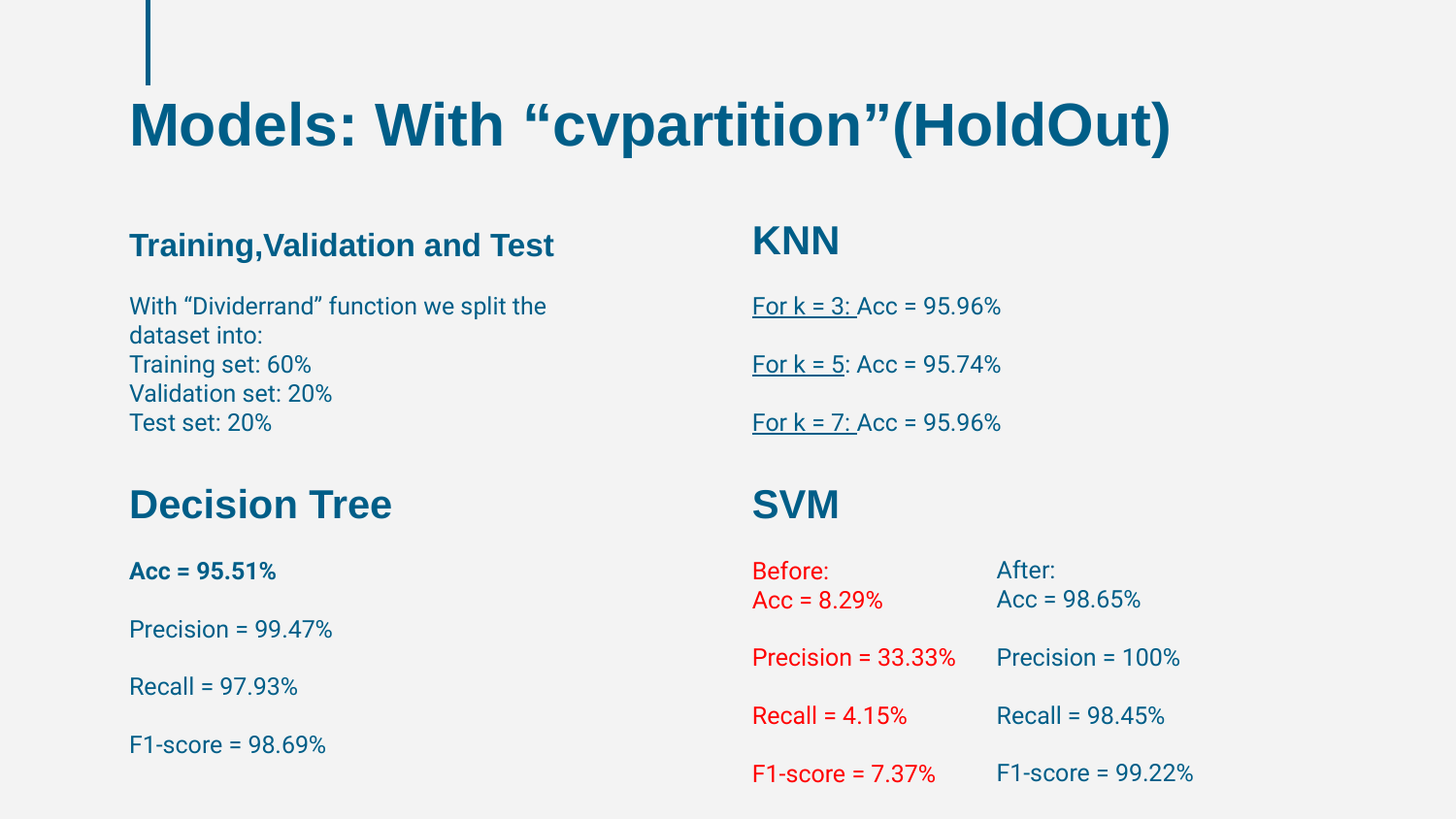

# Models: With “cvpartition”(HoldOut)
Training,Validation and Test
KNN
With “Dividerrand” function we split the dataset into:
Training set: 60%
Validation set: 20%
Test set: 20%
For k = 3: Acc = 95.96%

For k = 5: Acc = 95.74%

For k = 7: Acc = 95.96%
Decision Tree
SVM
After:
Acc = 98.65%

Precision = 100%

Recall = 98.45%

F1-score = 99.22%

Acc = 95.51%

Precision = 99.47%

Recall = 97.93%

F1-score = 98.69%

Before:
Acc = 8.29%

Precision = 33.33%

Recall = 4.15%

F1-score = 7.37%